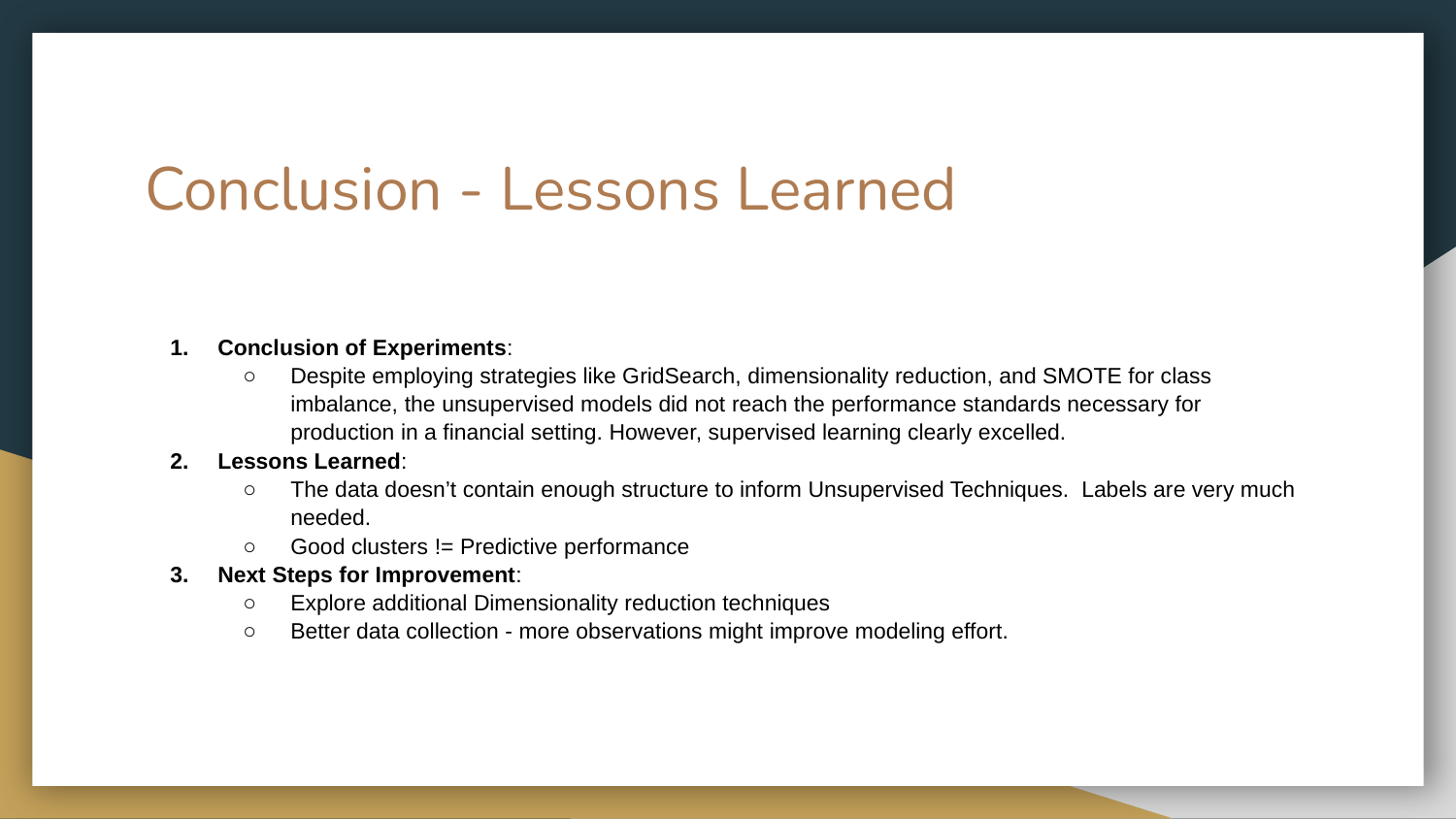

# Conclusion - Lessons Learned
Conclusion of Experiments:
Despite employing strategies like GridSearch, dimensionality reduction, and SMOTE for class imbalance, the unsupervised models did not reach the performance standards necessary for production in a financial setting. However, supervised learning clearly excelled.
Lessons Learned:
The data doesn’t contain enough structure to inform Unsupervised Techniques.  Labels are very much needed.
Good clusters != Predictive performance
Next Steps for Improvement:
Explore additional Dimensionality reduction techniques
Better data collection - more observations might improve modeling effort.